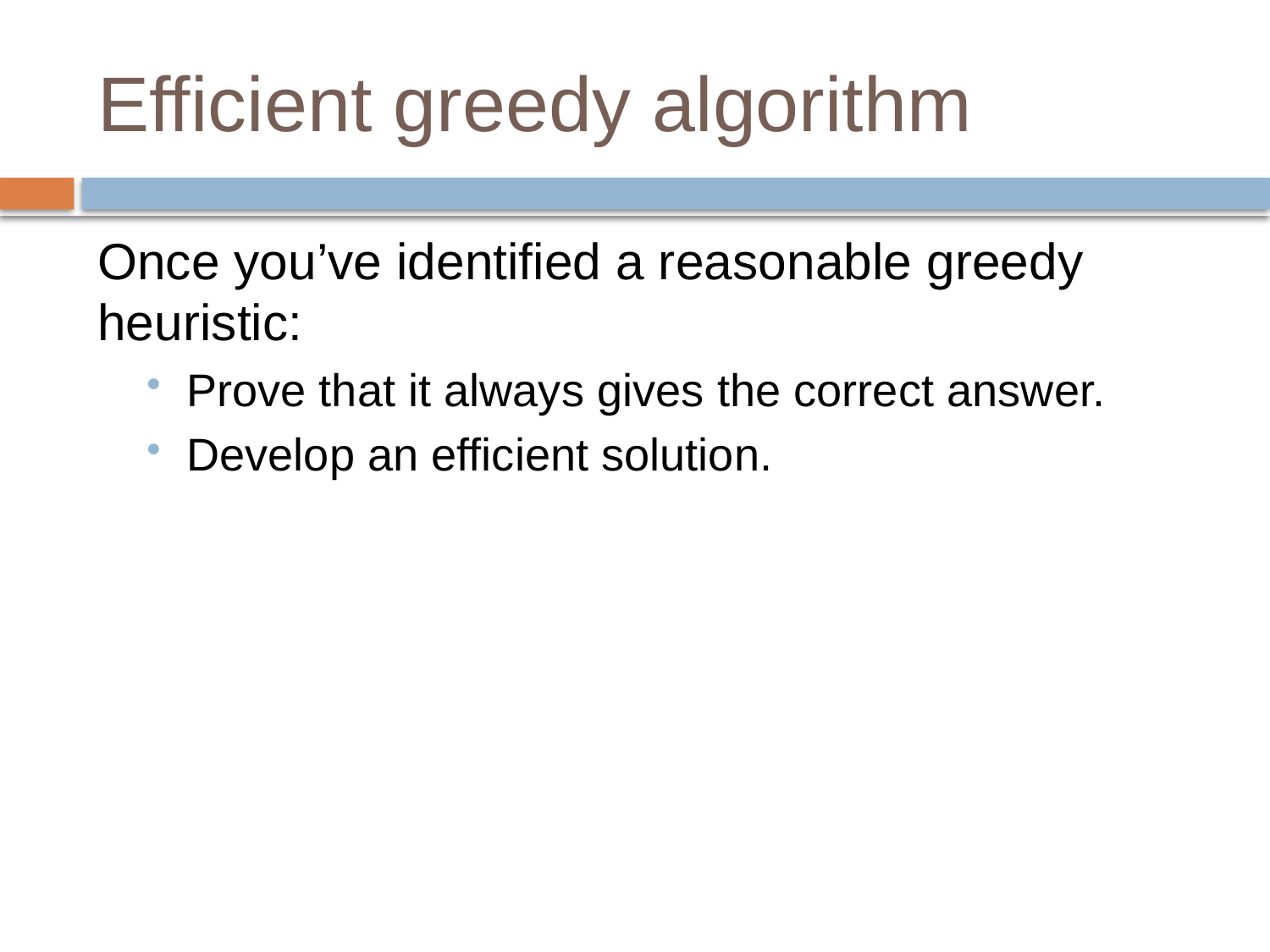

# Efficient greedy algorithm
Once you’ve identified a reasonable greedy heuristic:
Prove that it always gives the correct answer.
Develop an efficient solution.